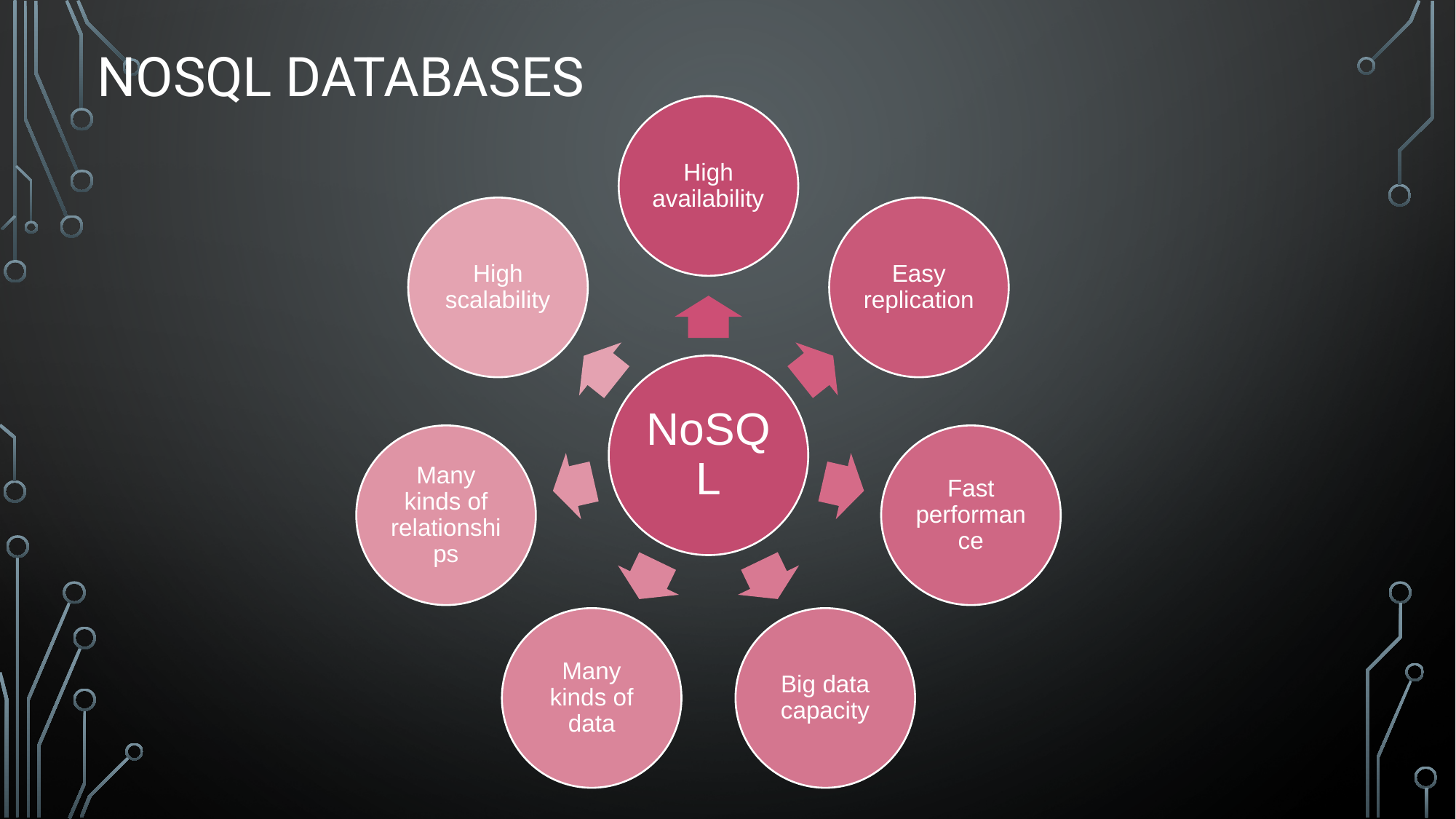

# NoSQL Databases
NoSQL

High availability

Easy replication

Fast performance

Big data capacity

Many kinds of data

Many kinds of relationships

High scalability